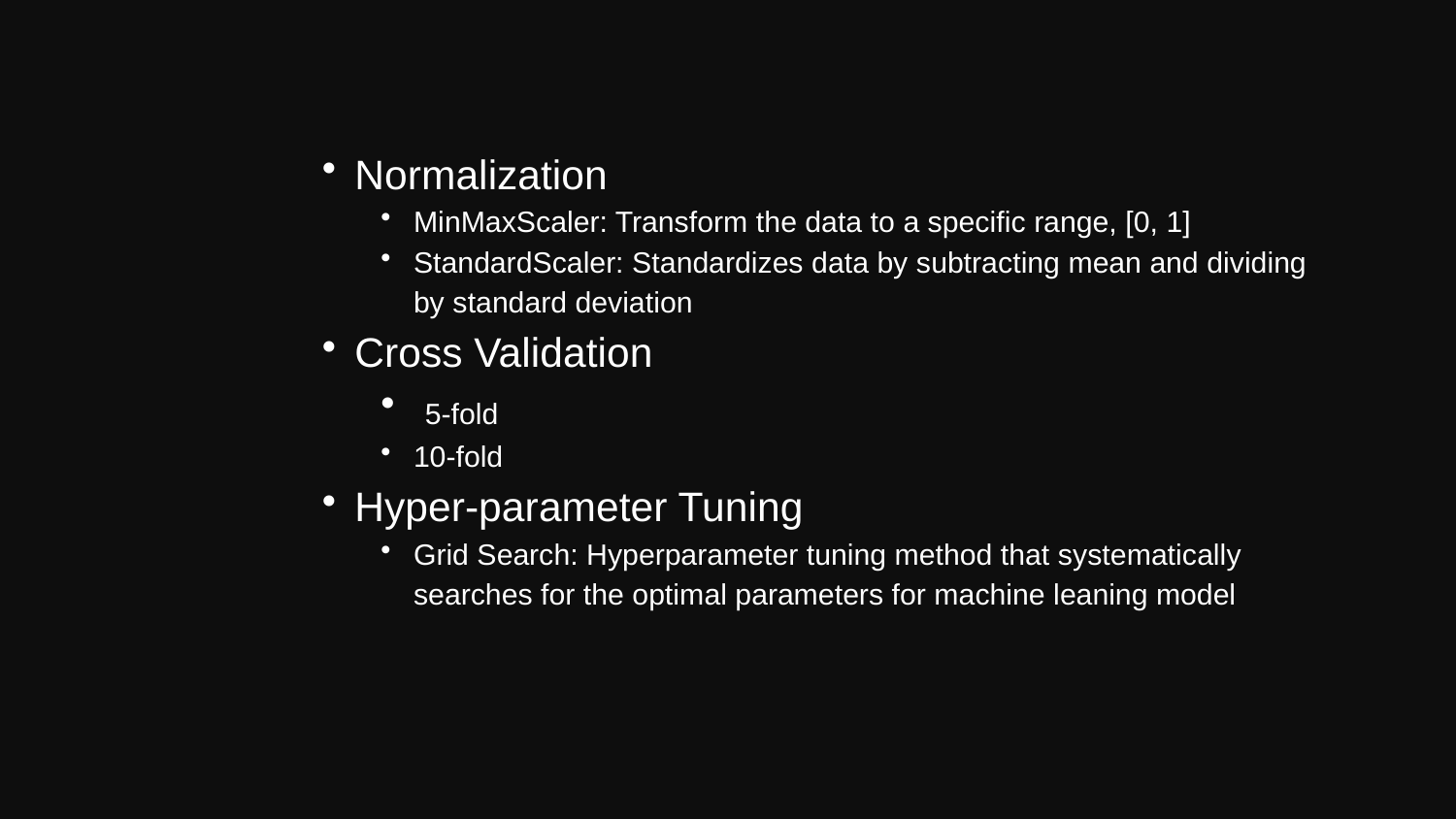

Normalization
MinMaxScaler: Transform the data to a specific range, [0, 1]
StandardScaler: Standardizes data by subtracting mean and dividing by standard deviation
Cross Validation
 5-fold
10-fold
Hyper-parameter Tuning
Grid Search: Hyperparameter tuning method that systematically searches for the optimal parameters for machine leaning model